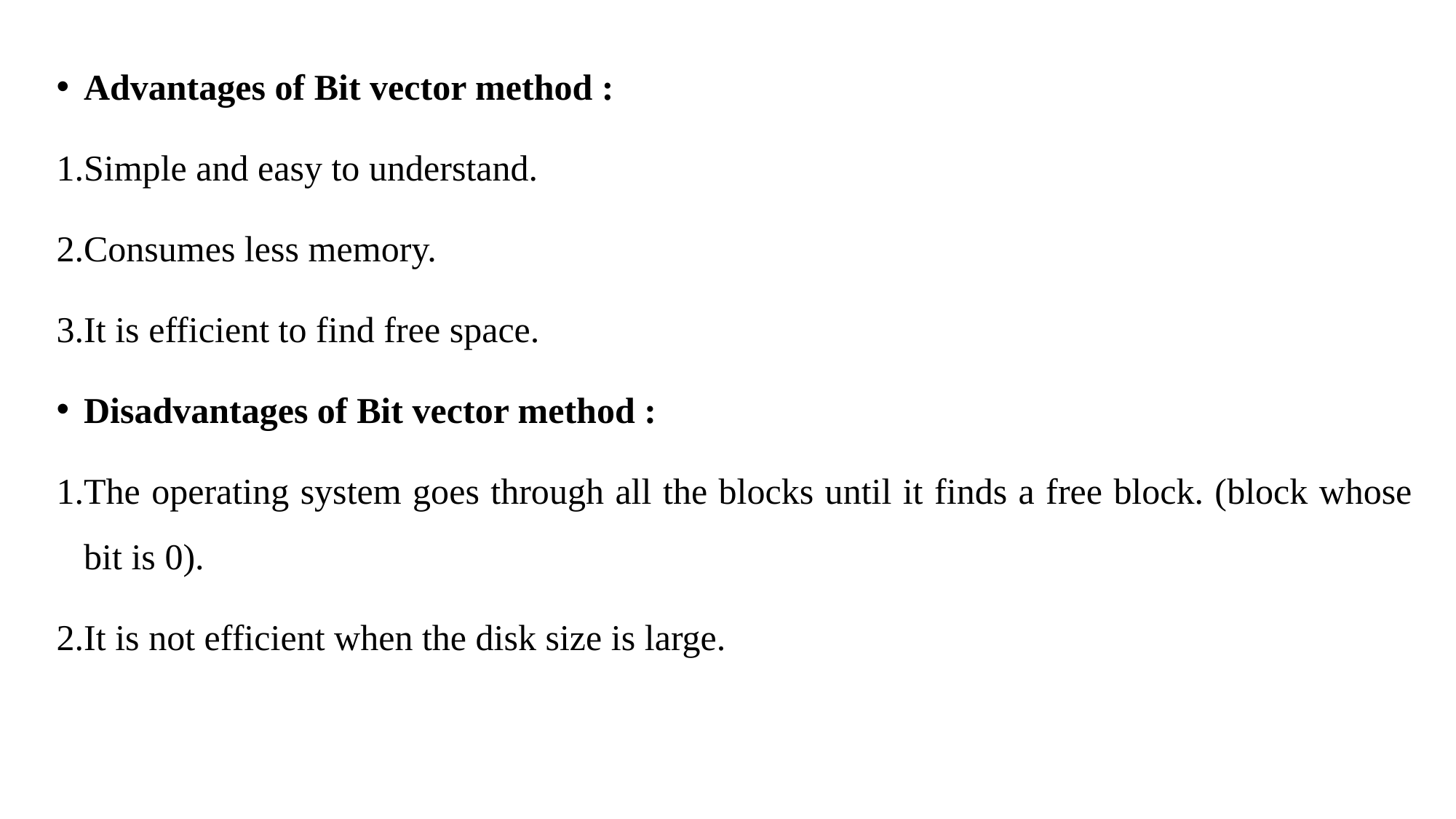

Advantages of Bit vector method :
Simple and easy to understand.
Consumes less memory.
It is efficient to find free space.
Disadvantages of Bit vector method :
The operating system goes through all the blocks until it finds a free block. (block whose bit is 0).
It is not efficient when the disk size is large.